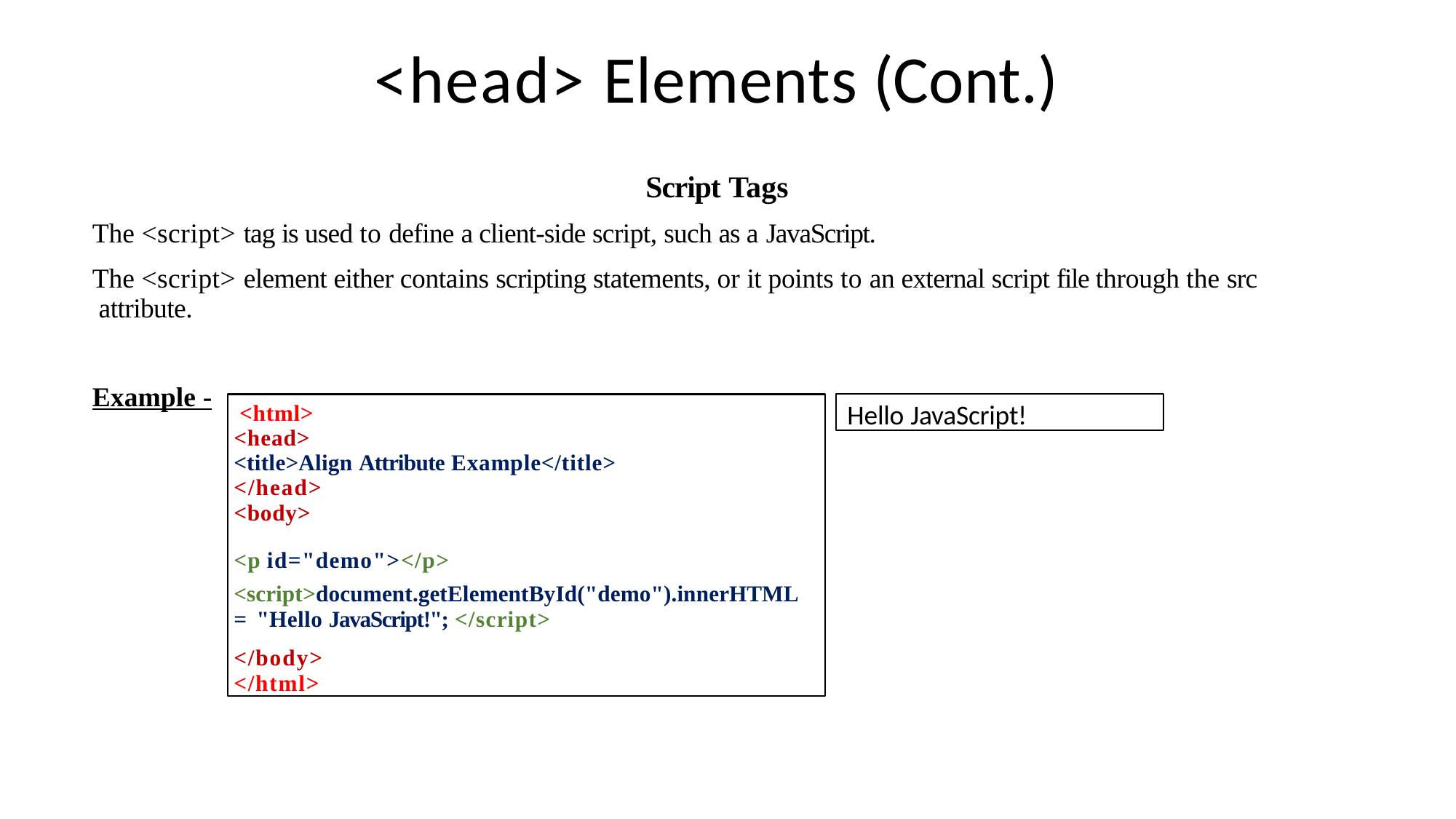

# <head> Elements (Cont.)
Script Tags
The <script> tag is used to define a client-side script, such as a JavaScript.
The <script> element either contains scripting statements, or it points to an external script file through the src  attribute.
Example -
Hello JavaScript!
<html>
<head>
<title>Align Attribute Example</title>
</head>
<body>
<p id="demo"></p>
<script>document.getElementById("demo").innerHTML
= "Hello JavaScript!"; </script>
</body>
</html>